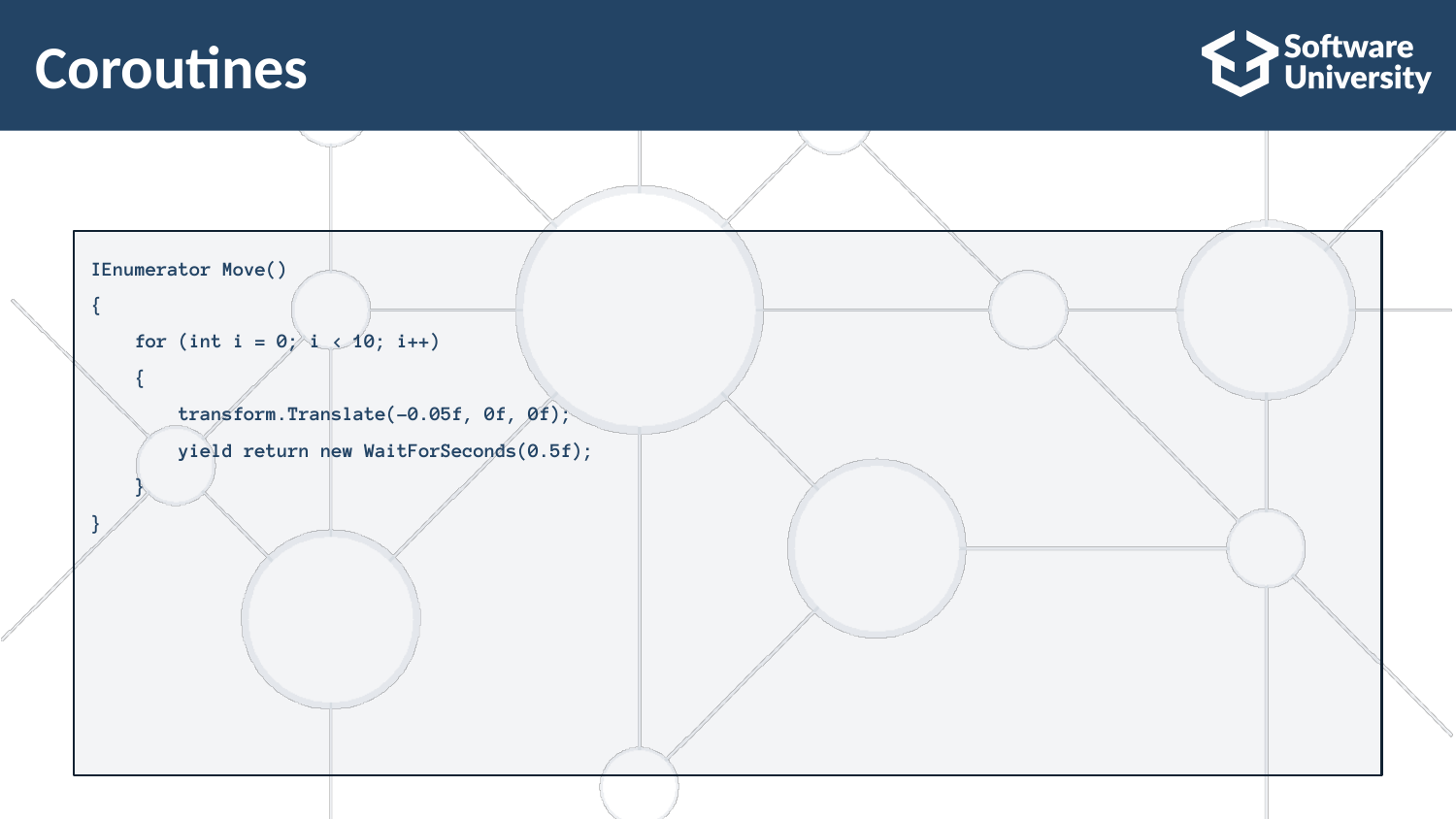

# Coroutines
IEnumerator Move()
{
    for (int i = 0; i < 10; i++)
    {
        transform.Translate(-0.05f, 0f, 0f);
        yield return new WaitForSeconds(0.5f);
    }
}